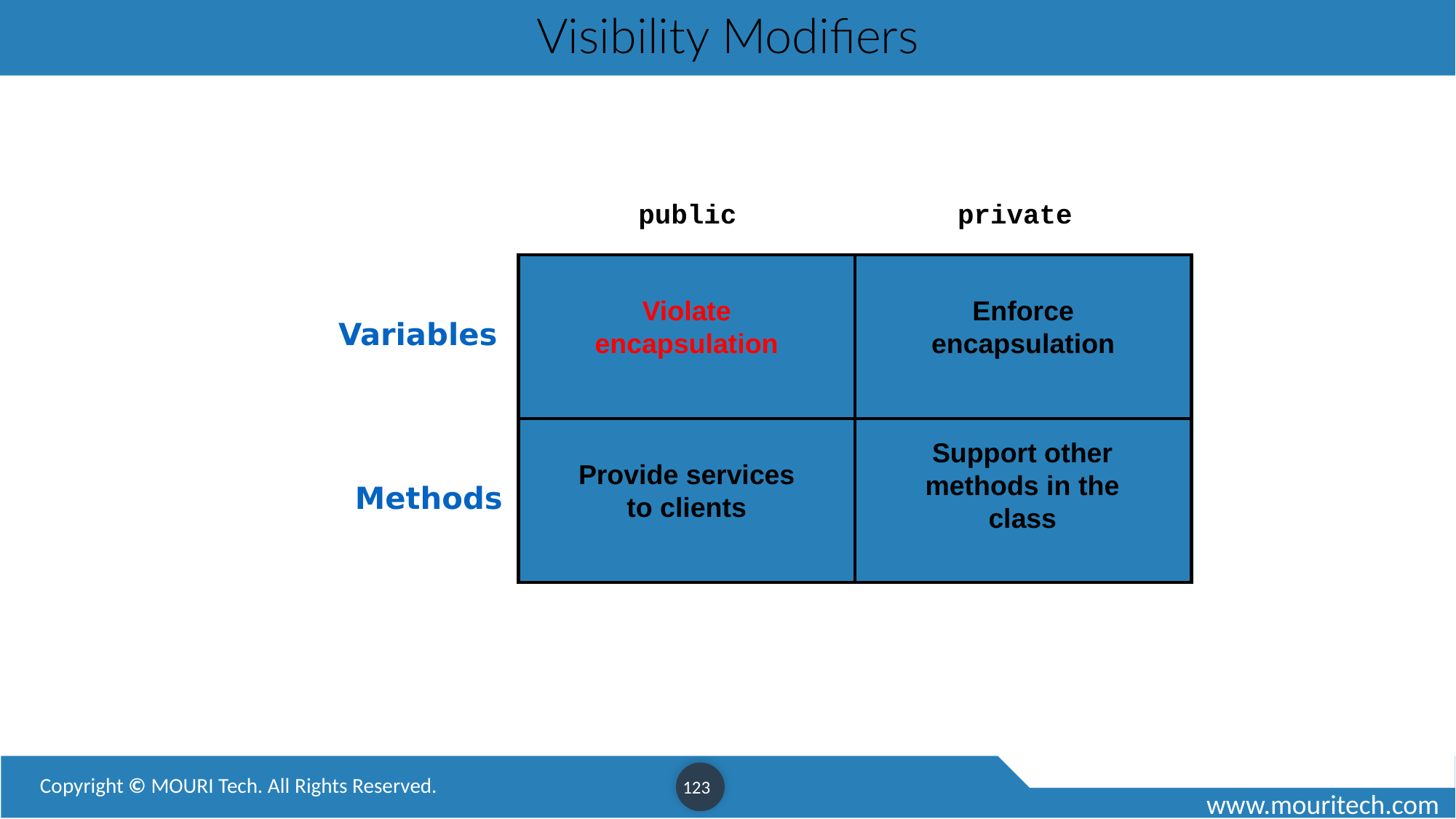

# Visibility Modifiers

public
private

Variables

Methods
Violate
encapsulation
Enforce
encapsulation
Support other
methods in the
class
Provide services
to clients
123